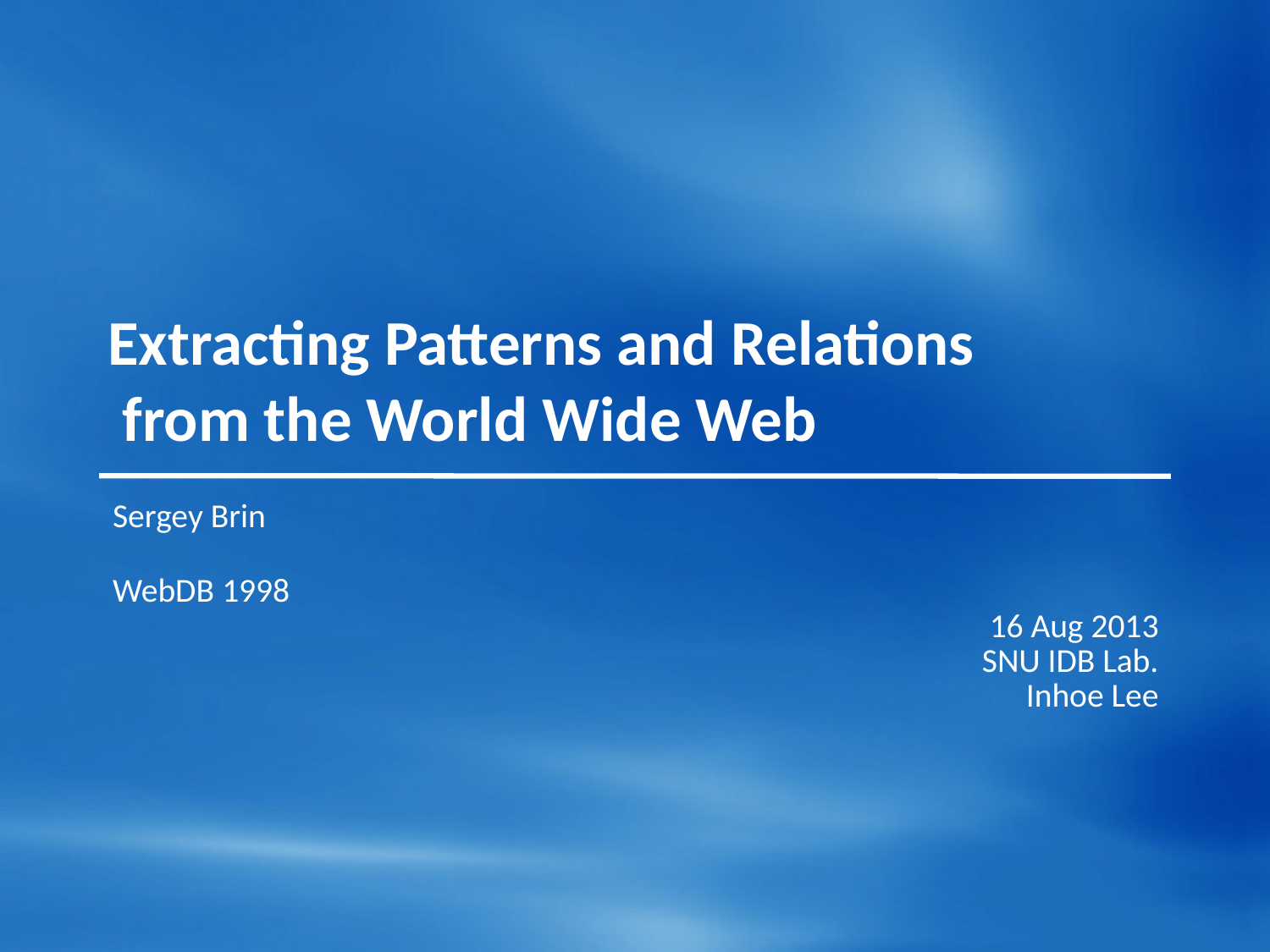

# Extracting Patterns and Relations from the World Wide Web
Sergey Brin

WebDB 1998
16 Aug 2013
SNU IDB Lab.
Inhoe Lee